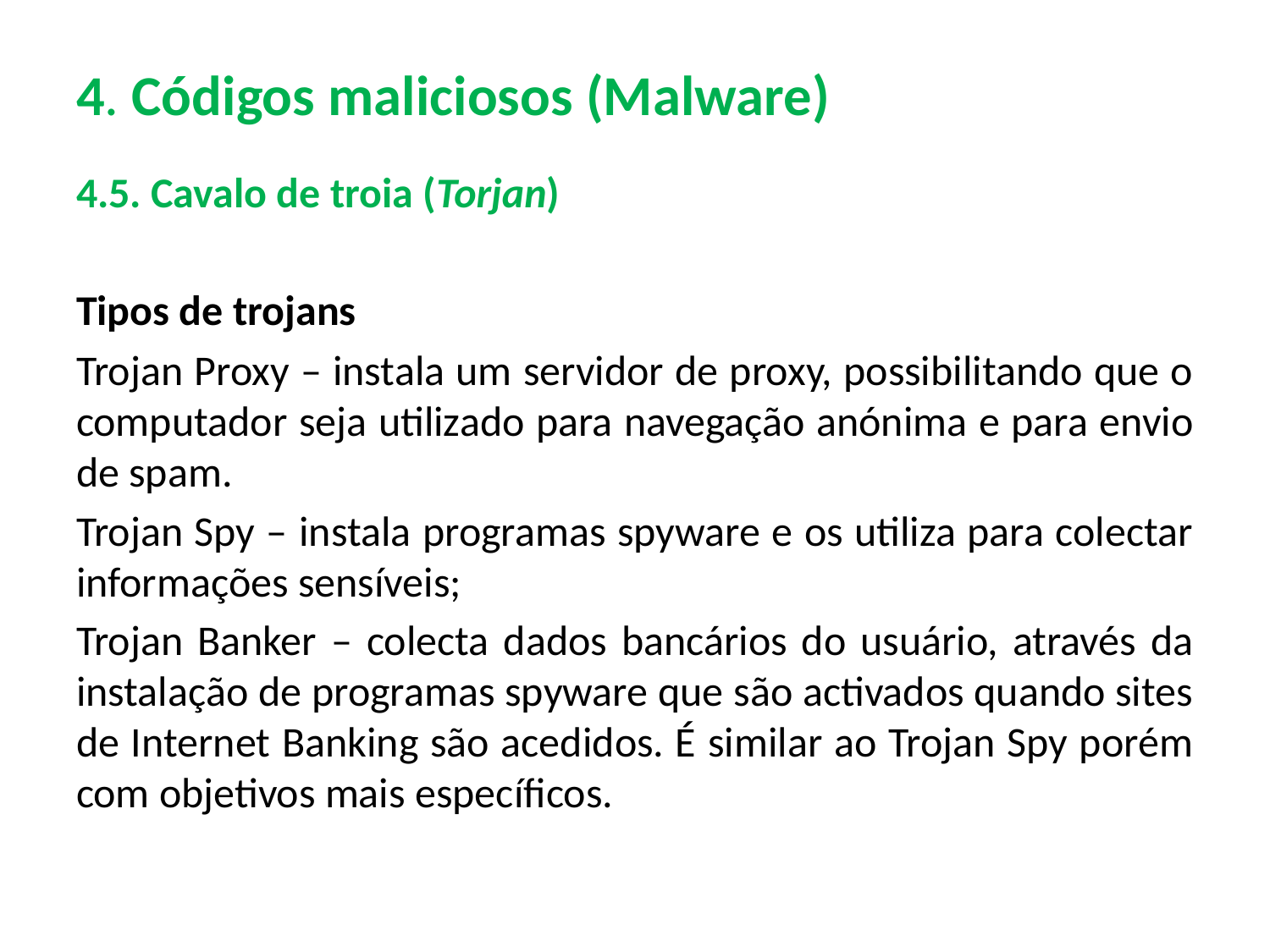

# 4. Códigos maliciosos (Malware)
4.5. Cavalo de troia (Torjan)

Tipos de trojans
Trojan Proxy – instala um servidor de proxy, possibilitando que o computador seja utilizado para navegação anónima e para envio de spam.
Trojan Spy – instala programas spyware e os utiliza para colectar informações sensíveis;
Trojan Banker – colecta dados bancários do usuário, através da instalação de programas spyware que são activados quando sites de Internet Banking são acedidos. É similar ao Trojan Spy porém com objetivos mais específicos.